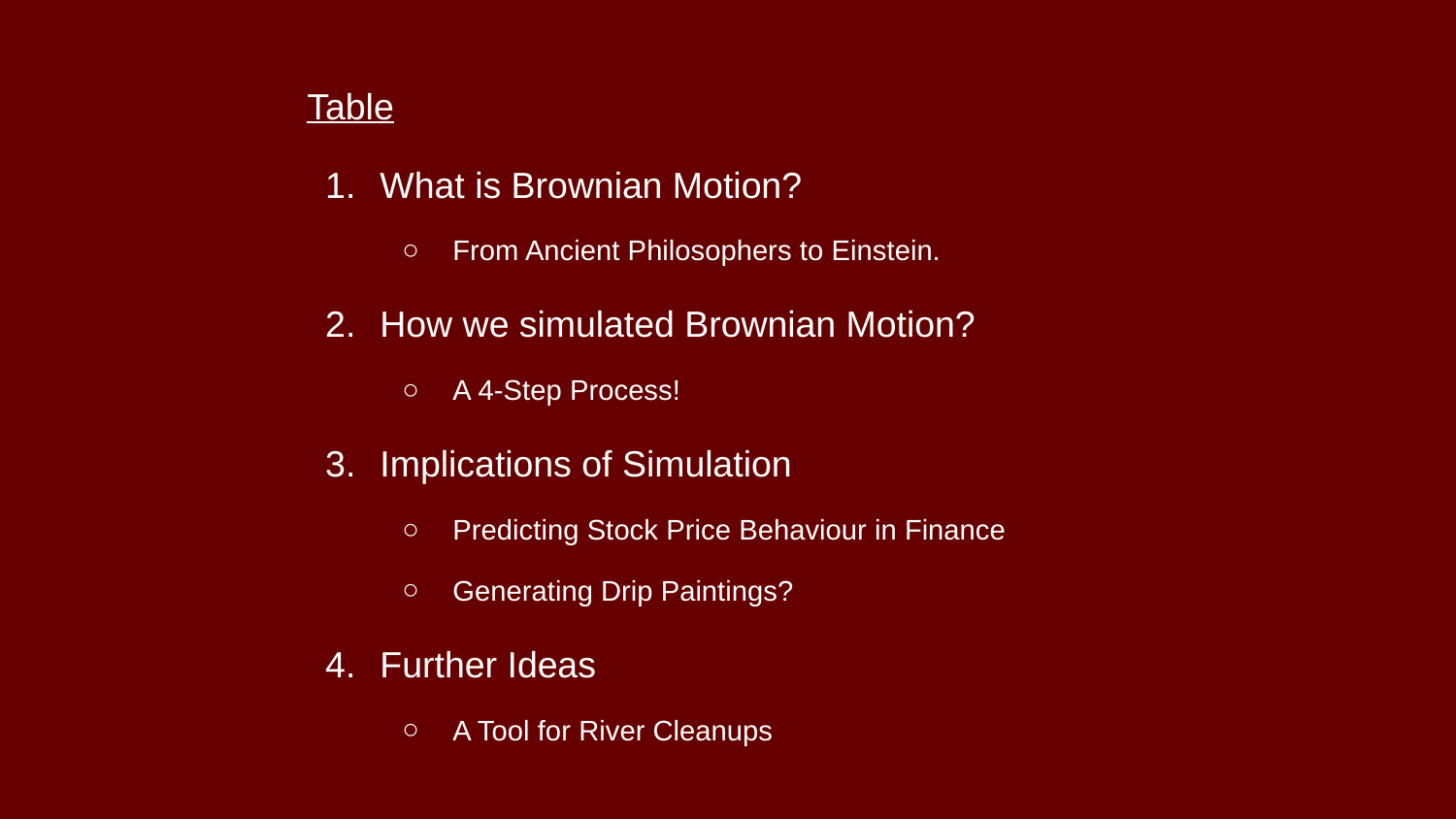

Table
What is Brownian Motion?
From Ancient Philosophers to Einstein.
How we simulated Brownian Motion?
A 4-Step Process!
Implications of Simulation
Predicting Stock Price Behaviour in Finance
Generating Drip Paintings?
Further Ideas
A Tool for River Cleanups